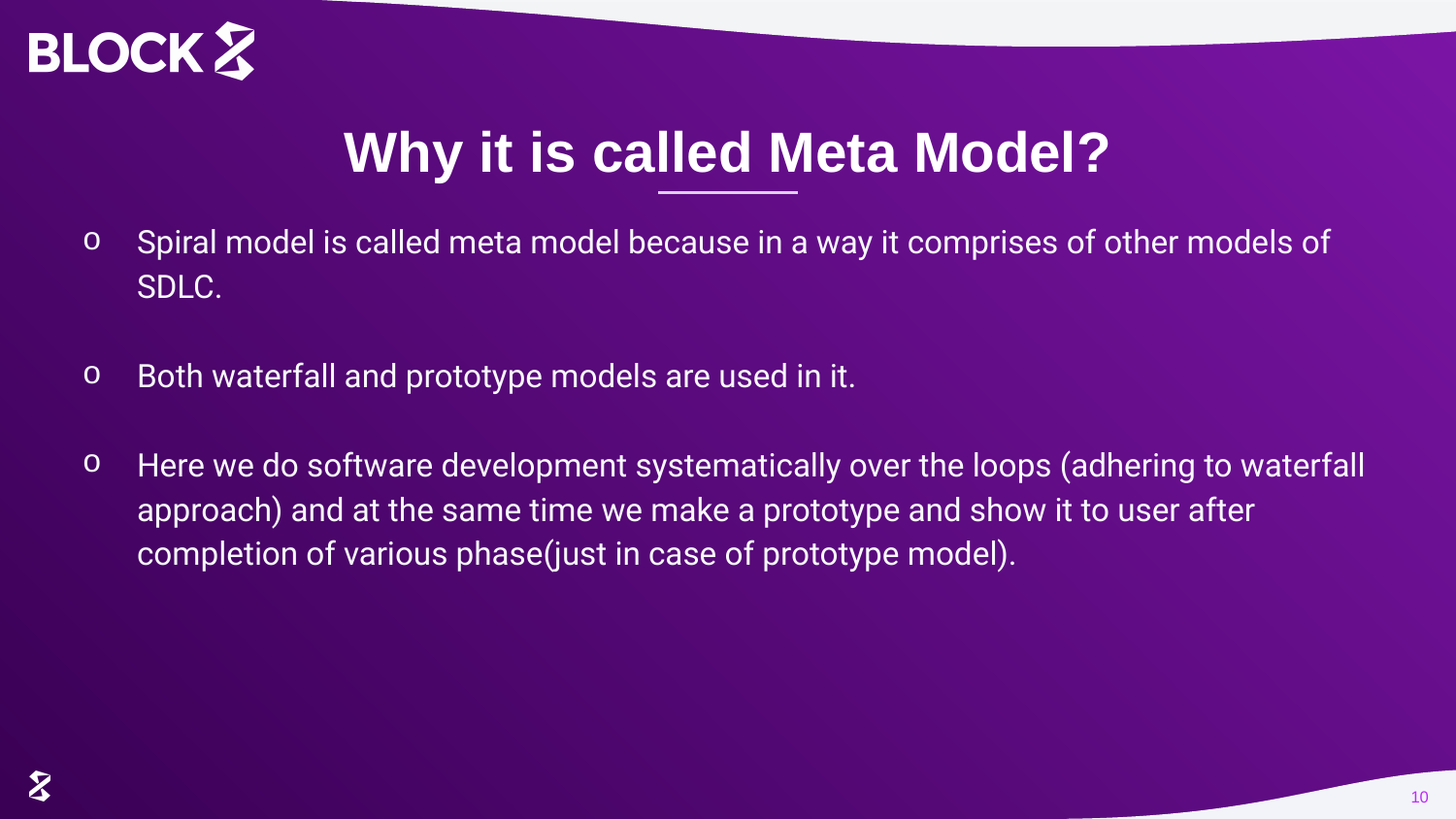

# Why it is called Meta Model?
Spiral model is called meta model because in a way it comprises of other models of SDLC.

Both waterfall and prototype models are used in it.

Here we do software development systematically over the loops (adhering to waterfall approach) and at the same time we make a prototype and show it to user after completion of various phase(just in case of prototype model).
10